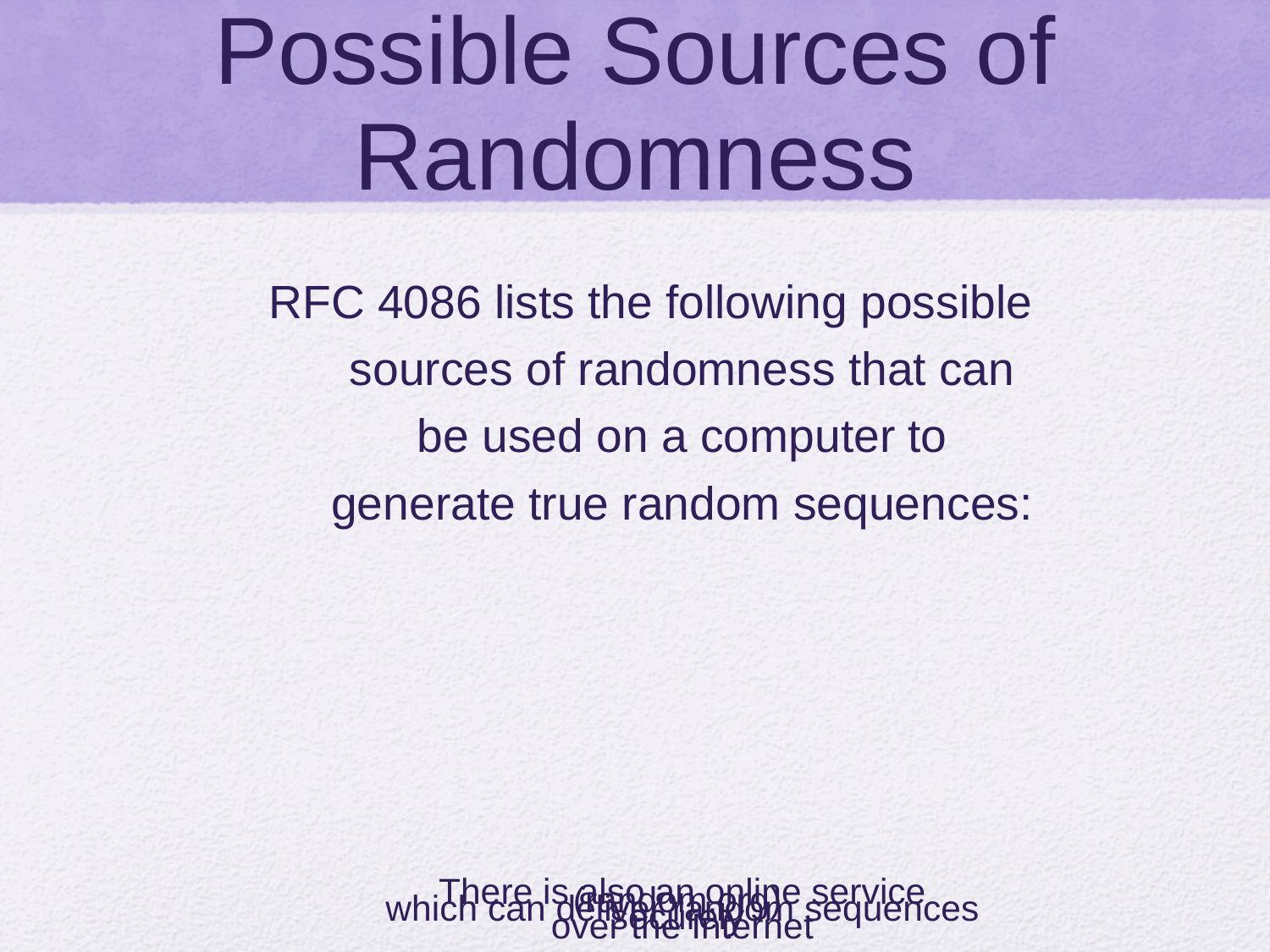

# Possible Sources of Randomness
RFC 4086 lists the following possible sources of randomness that can be used on a computer to generate true random sequences:

	There is also an online service (random.org)
	which can deliver random sequences securely
	over the Internet